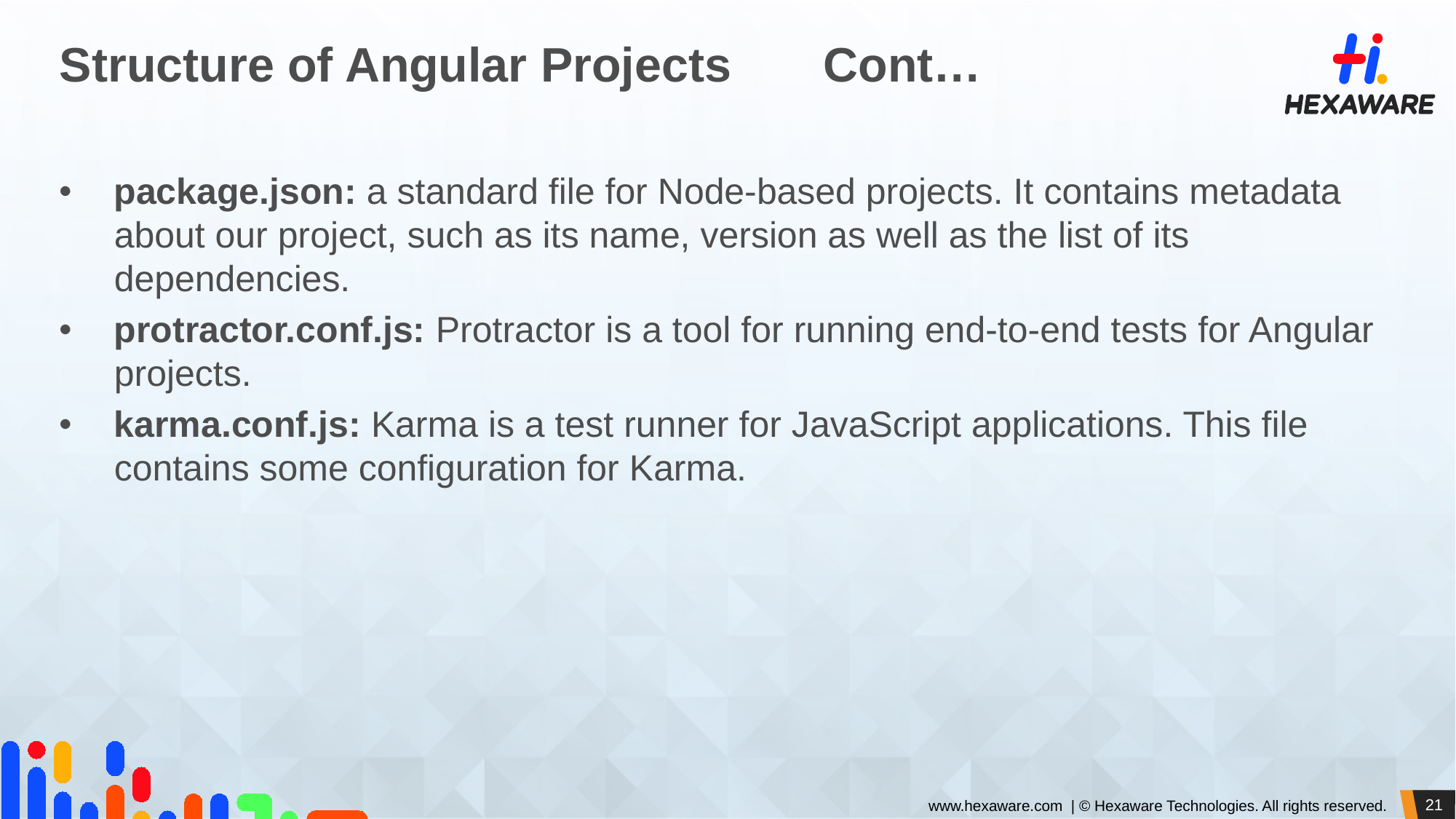

# Structure of Angular Projects	Cont…
package.json: a standard file for Node-based projects. It contains metadata about our project, such as its name, version as well as the list of its dependencies.
protractor.conf.js: Protractor is a tool for running end-to-end tests for Angular projects.
karma.conf.js: Karma is a test runner for JavaScript applications. This file contains some configuration for Karma.